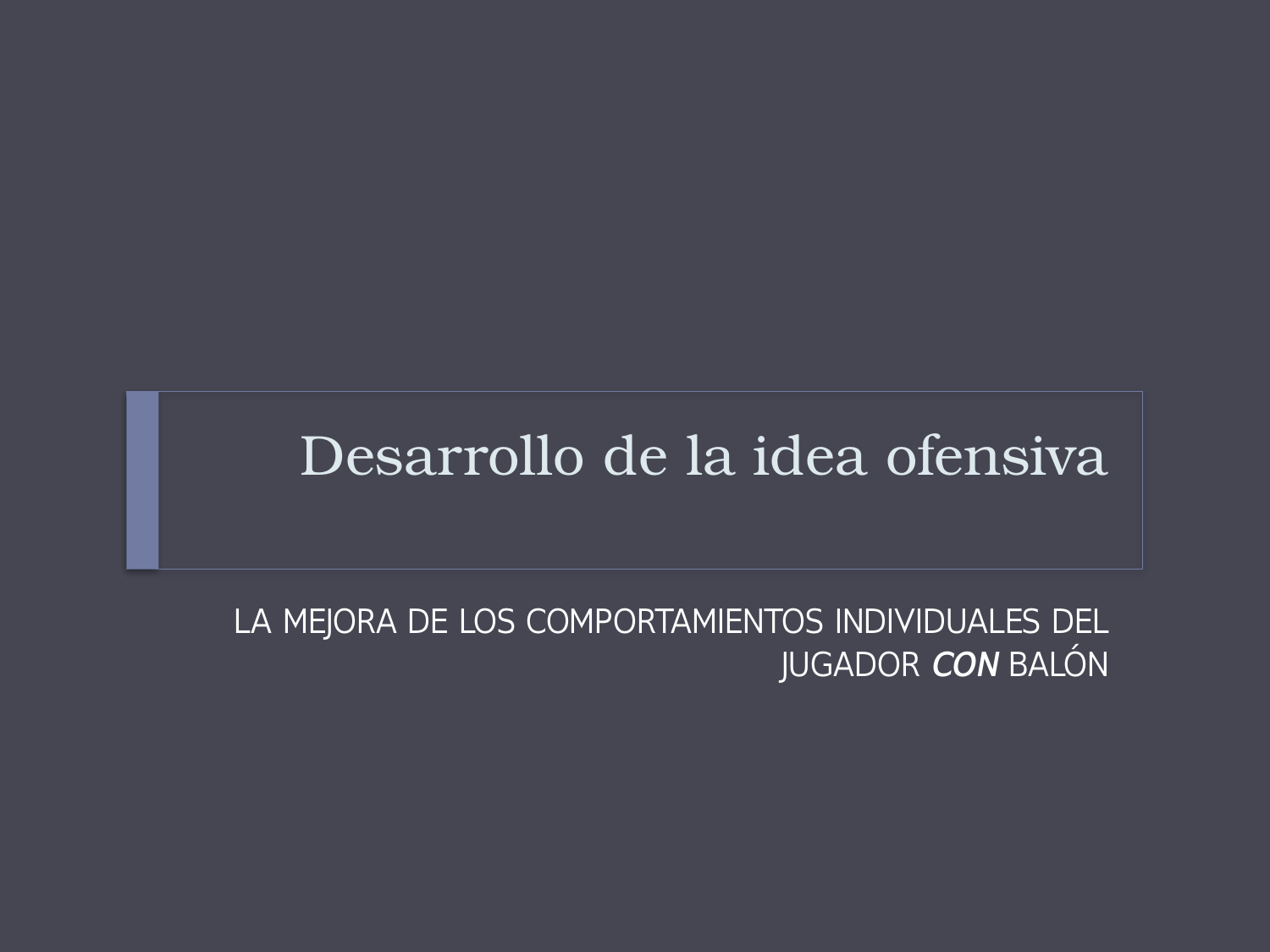

# Desarrollo de la idea ofensiva
LA MEJORA DE LOS COMPORTAMIENTOS INDIVIDUALES DEL JUGADOR CON BALÓN